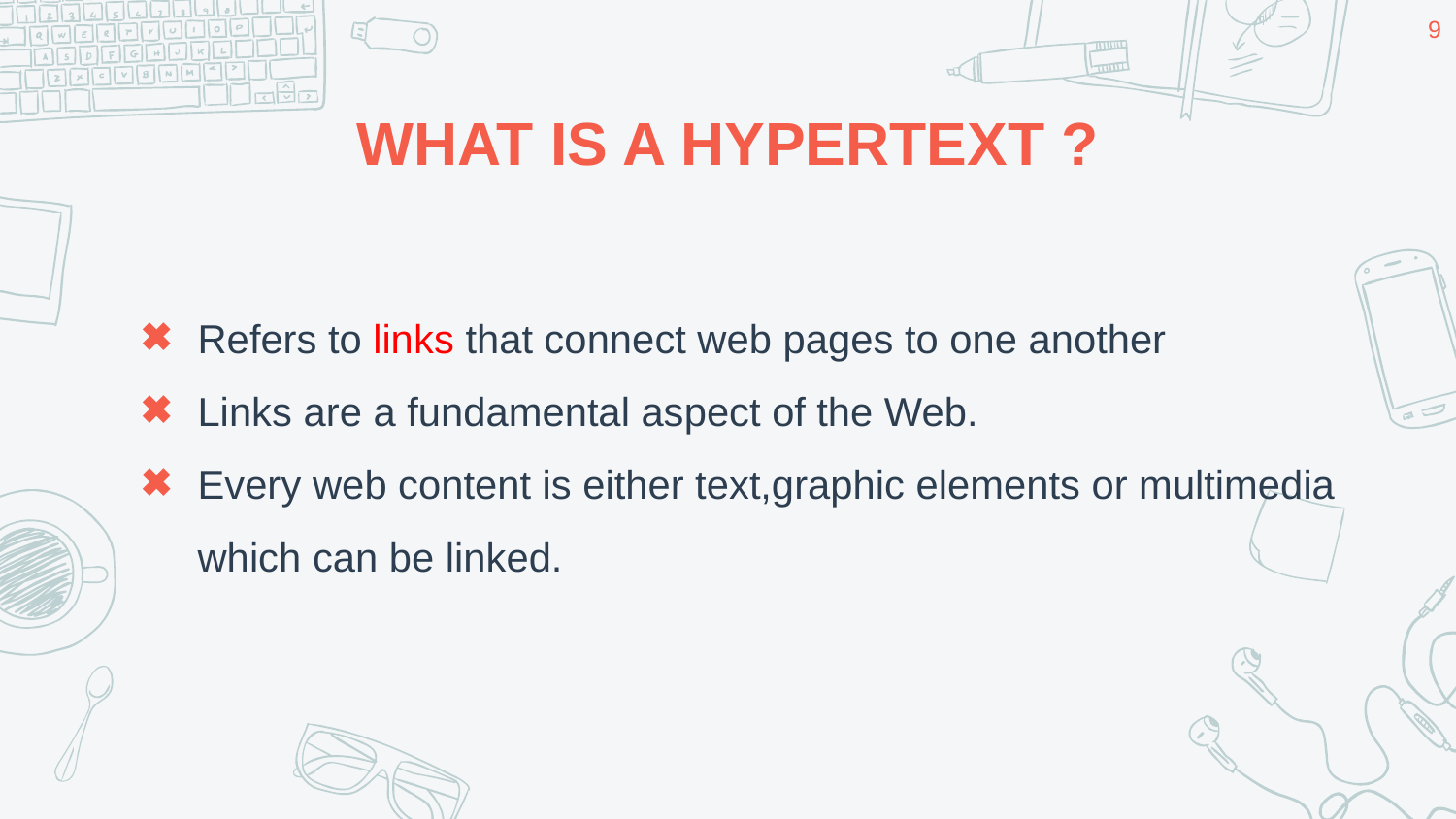

9
# WHAT IS A HYPERTEXT ?
Refers to links that connect web pages to one another
Links are a fundamental aspect of the Web.
Every web content is either text,graphic elements or multimedia which can be linked.